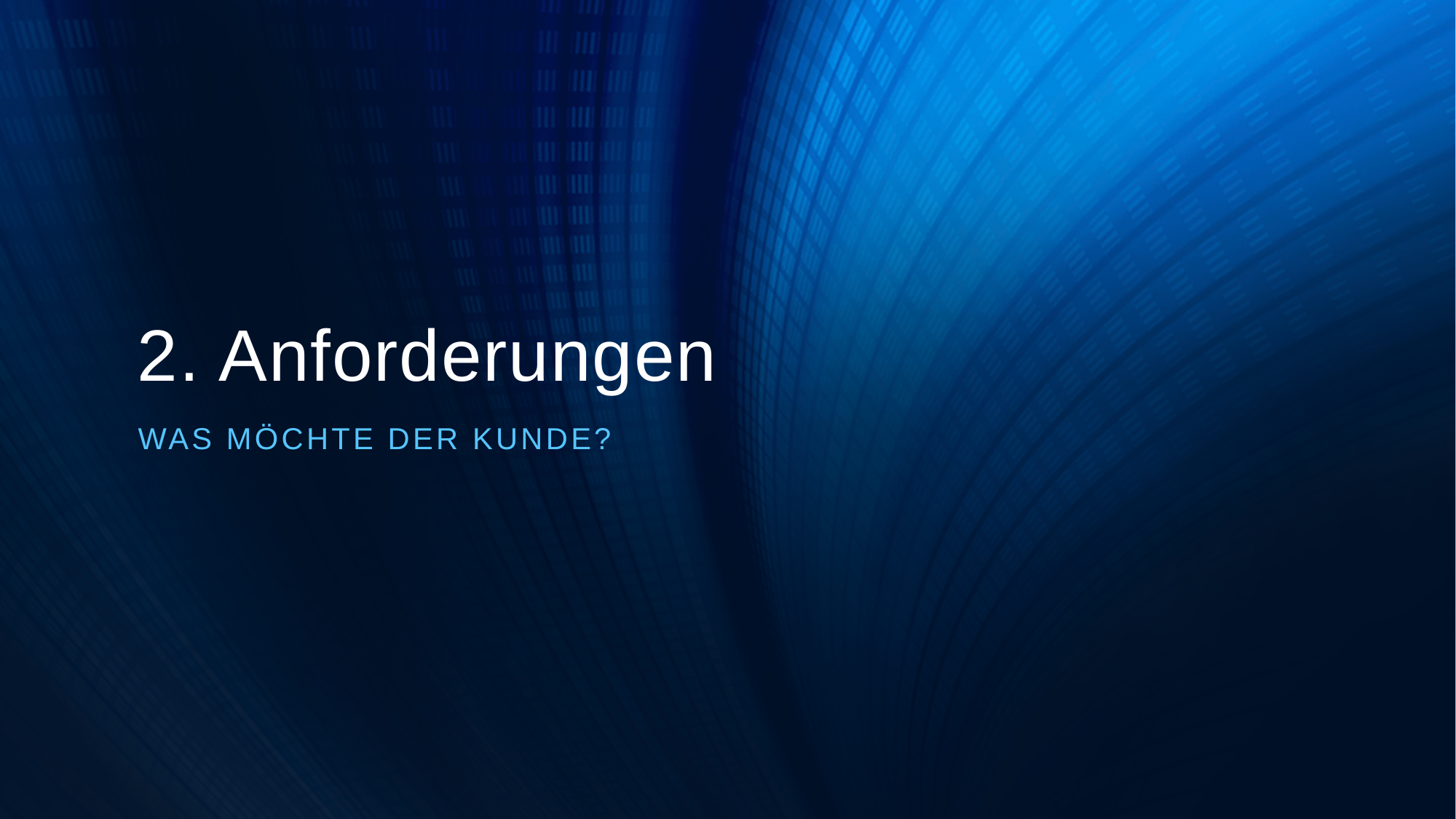

# 2. Anforderungen
Was möchte der kunde?